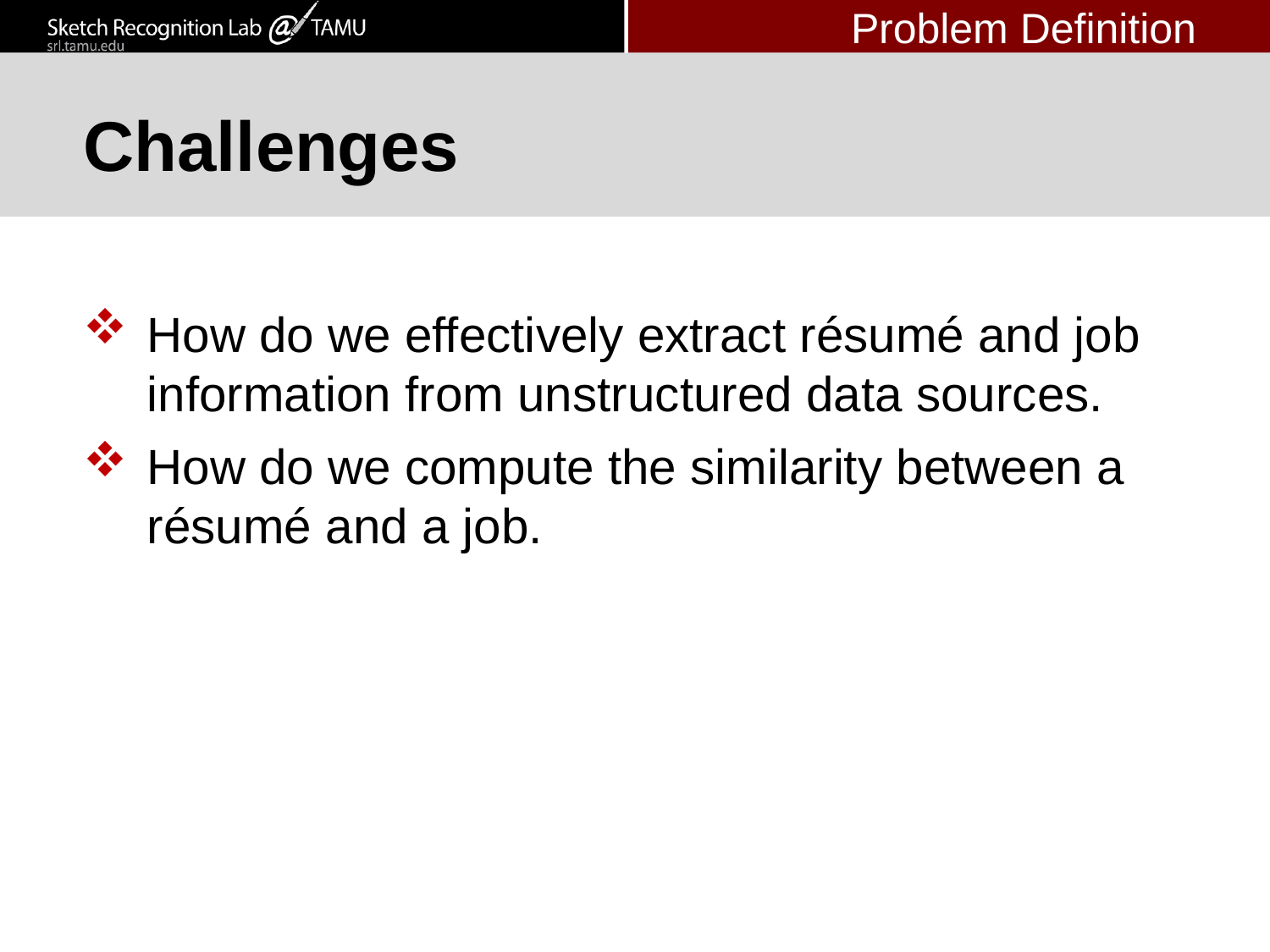

Problem Definition
# Challenges
How do we effectively extract résumé and job information from unstructured data sources.
How do we compute the similarity between a résumé and a job.